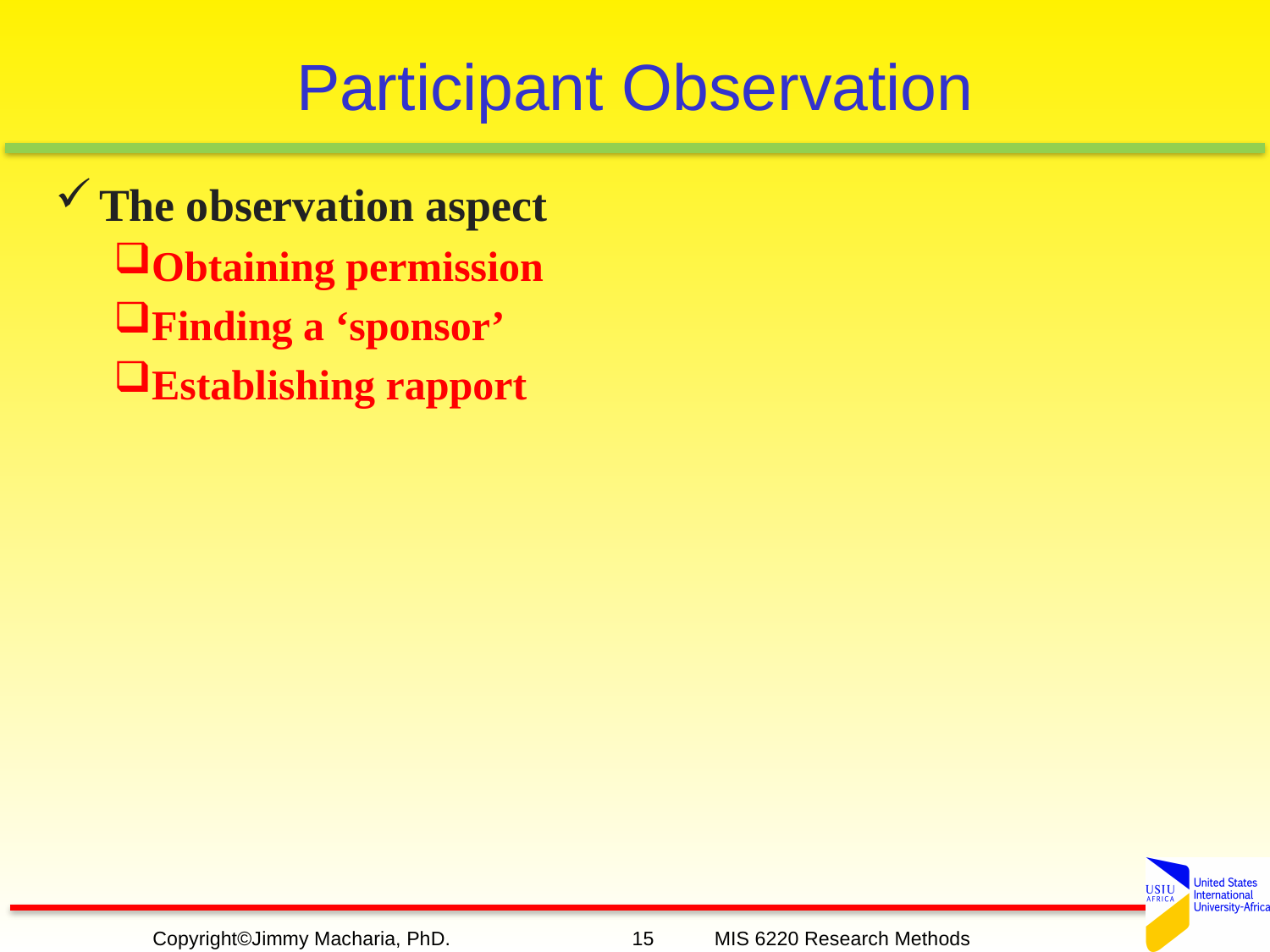

# Participant Observation
The observation aspect
Obtaining permission
Finding a ‘sponsor’
Establishing rapport